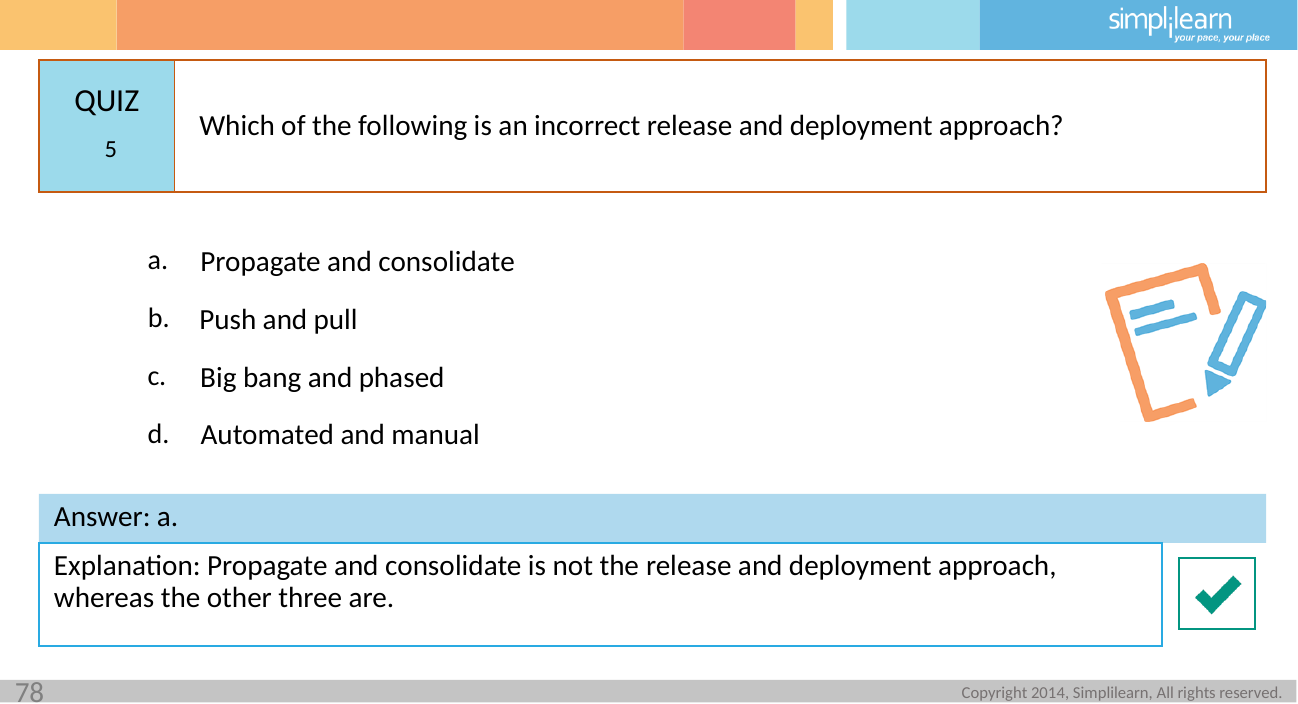

Which of the following is an incorrect release and deployment approach?
5
Propagate and consolidate
Push and pull
Big bang and phased
Automated and manual
Answer: a.

Explanation: Propagate and consolidate is not the release and deployment approach, whereas the other three are.